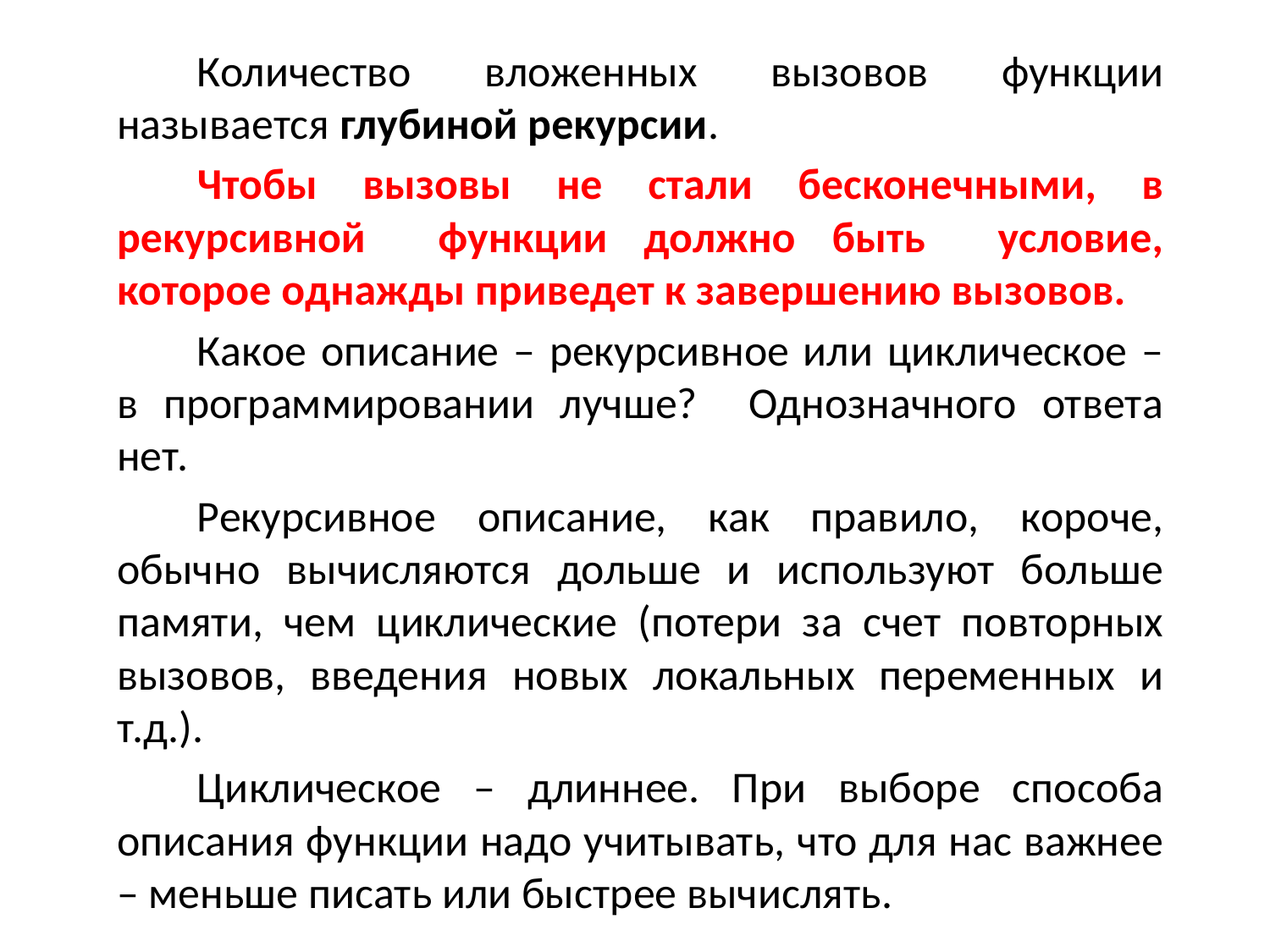

Количество вложенных вызовов функции называется глубиной рекурсии.
Чтобы вызовы не стали бесконечными, в рекурсивной  функции должно быть  условие, которое однажды приведет к завершению вызовов.
Какое описание – рекурсивное или циклическое – в программировании лучше?  Однозначного ответа нет.
Рекурсивное описание, как правило, короче, обычно вычисляются дольше и используют больше памяти, чем циклические (потери за счет повторных вызовов, введения новых локальных переменных и т.д.).
Циклическое – длиннее. При выборе способа описания функции надо учитывать, что для нас важнее – меньше писать или быстрее вычислять.